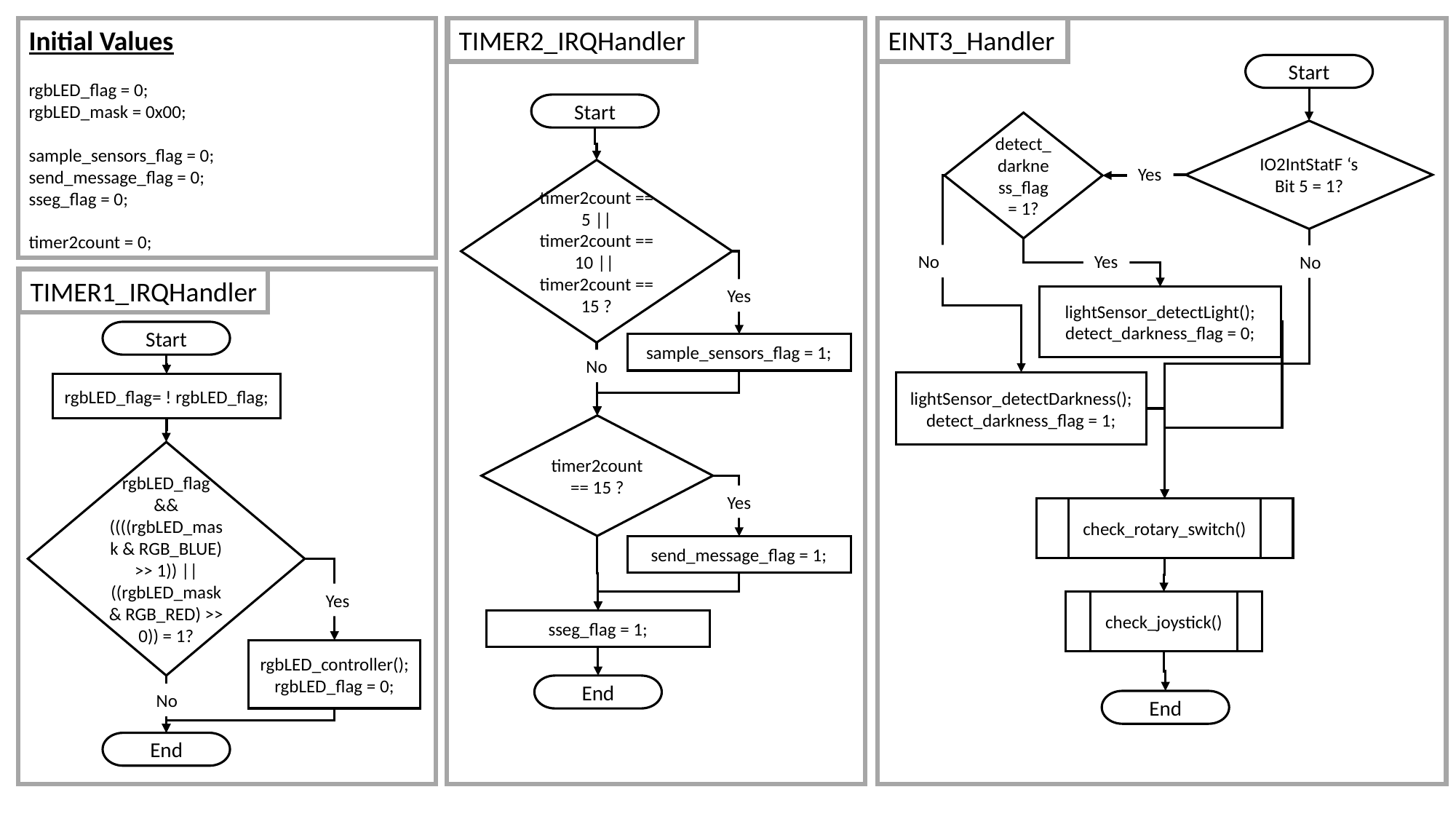

EINT3_Handler
TIMER2_IRQHandler

Initial Values

rgbLED_flag = 0;
rgbLED_mask = 0x00;

sample_sensors_flag = 0;
send_message_flag = 0;
sseg_flag = 0;

timer2count = 0;
Start
Start
detect_darkness_flag = 1?
IO2IntStatF ‘s Bit 5 = 1?
Yes
timer2count == 5 || timer2count == 10 ||
timer2count == 15 ?
Yes
No
No

TIMER1_IRQHandler
Yes
lightSensor_detectLight();
detect_darkness_flag = 0;
Start
sample_sensors_flag = 1;
No
lightSensor_detectDarkness();
detect_darkness_flag = 1;
rgbLED_flag= ! rgbLED_flag;
timer2count == 15 ?
rgbLED_flag && ((((rgbLED_mask & RGB_BLUE) >> 1)) || ((rgbLED_mask & RGB_RED) >> 0)) = 1?
Yes
check_rotary_switch()
send_message_flag = 1;
Yes
check_joystick()
sseg_flag = 1;
rgbLED_controller();
rgbLED_flag = 0;
End
No
End
End